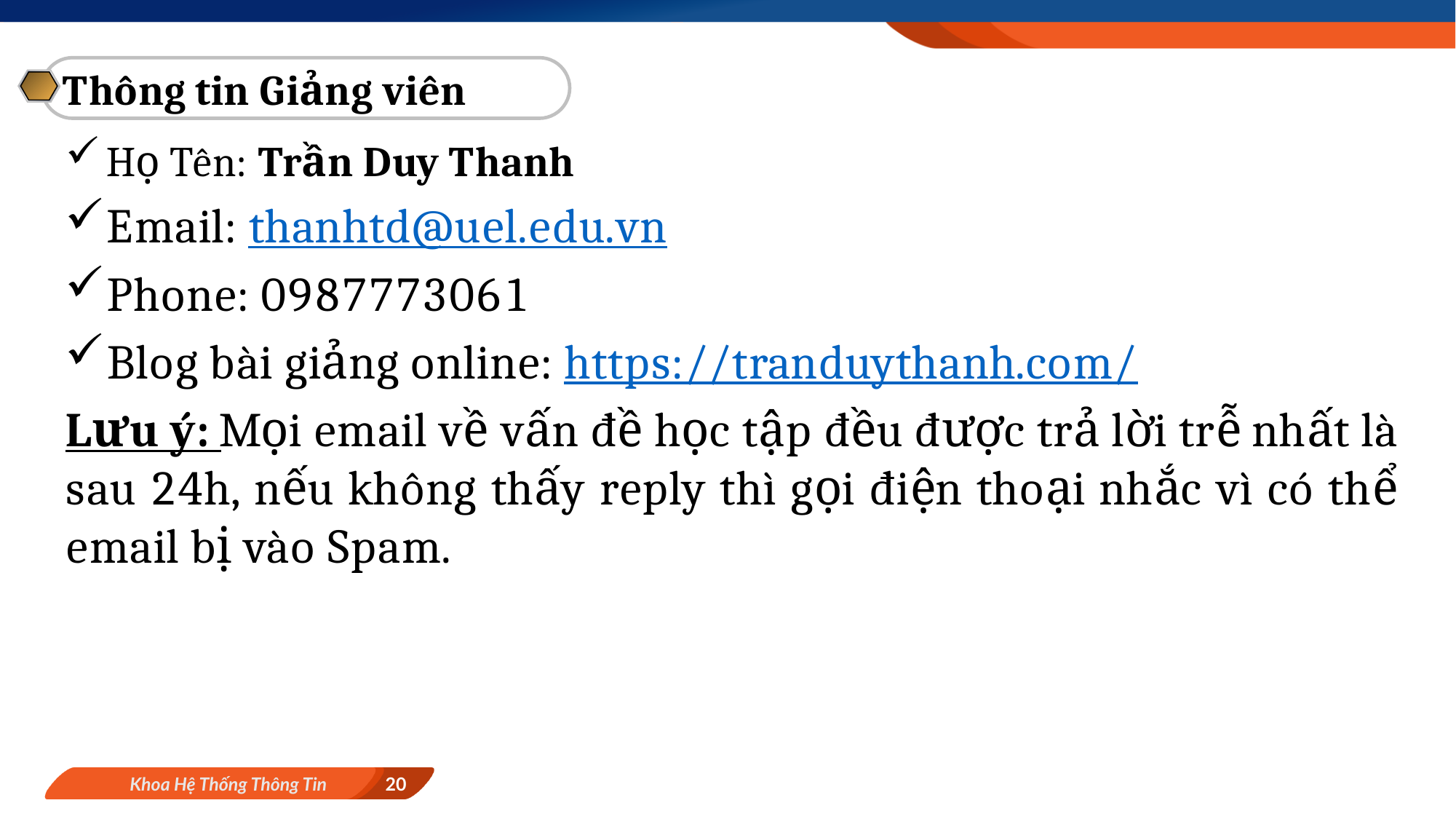

Thông tin Giảng viên

Họ Tên: Trần Duy Thanh
Email: thanhtd@uel.edu.vn
Phone: 0987773061
Blog bài giảng online: https://tranduythanh.com/
Lưu ý: Mọi email về vấn đề học tập đều được trả lời trễ nhất là sau 24h, nếu không thấy reply thì gọi điện thoại nhắc vì có thể email bị vào Spam.
20
Khoa Hệ Thống Thông Tin